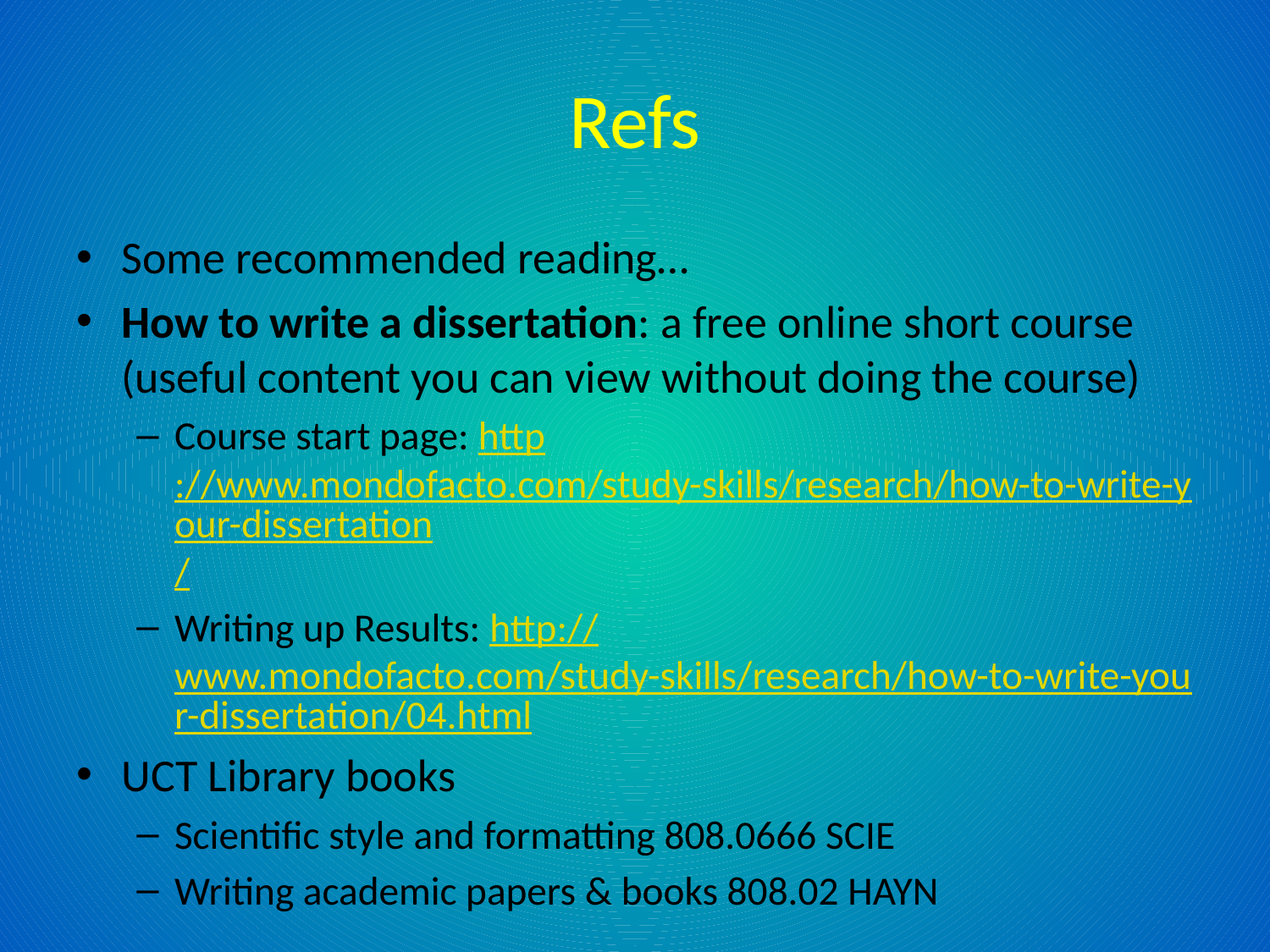

# Refs
Some recommended reading…
How to write a dissertation: a free online short course (useful content you can view without doing the course)
Course start page: http://www.mondofacto.com/study-skills/research/how-to-write-your-dissertation/
Writing up Results: http://www.mondofacto.com/study-skills/research/how-to-write-your-dissertation/04.html
UCT Library books
Scientific style and formatting 808.0666 SCIE
Writing academic papers & books 808.02 HAYN